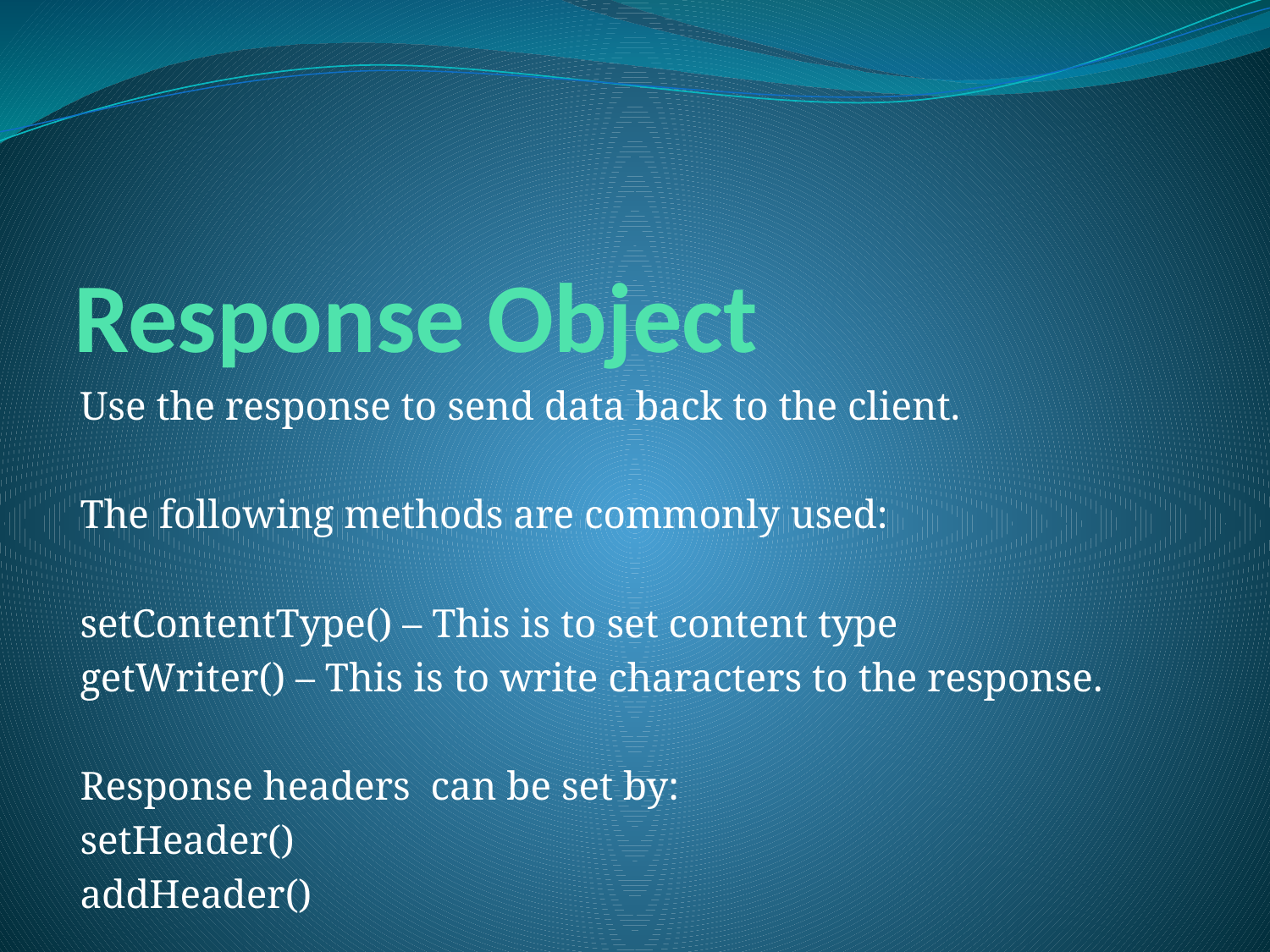

# Response Object
Use the response to send data back to the client.

The following methods are commonly used:

setContentType() – This is to set content type
getWriter() – This is to write characters to the response.

Response headers  can be set by:
setHeader()
addHeader()